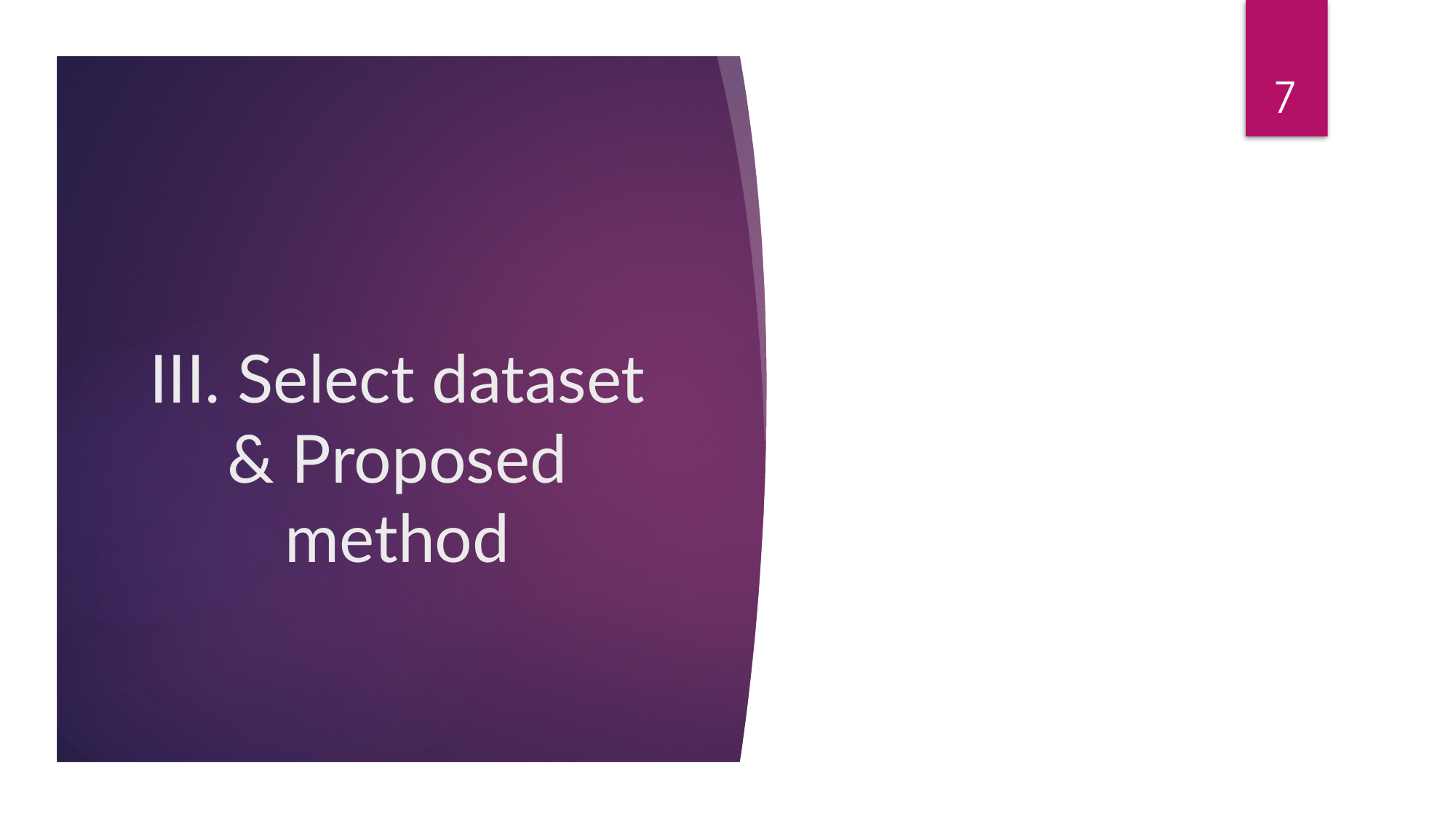

7

# III. Select dataset & Proposed method